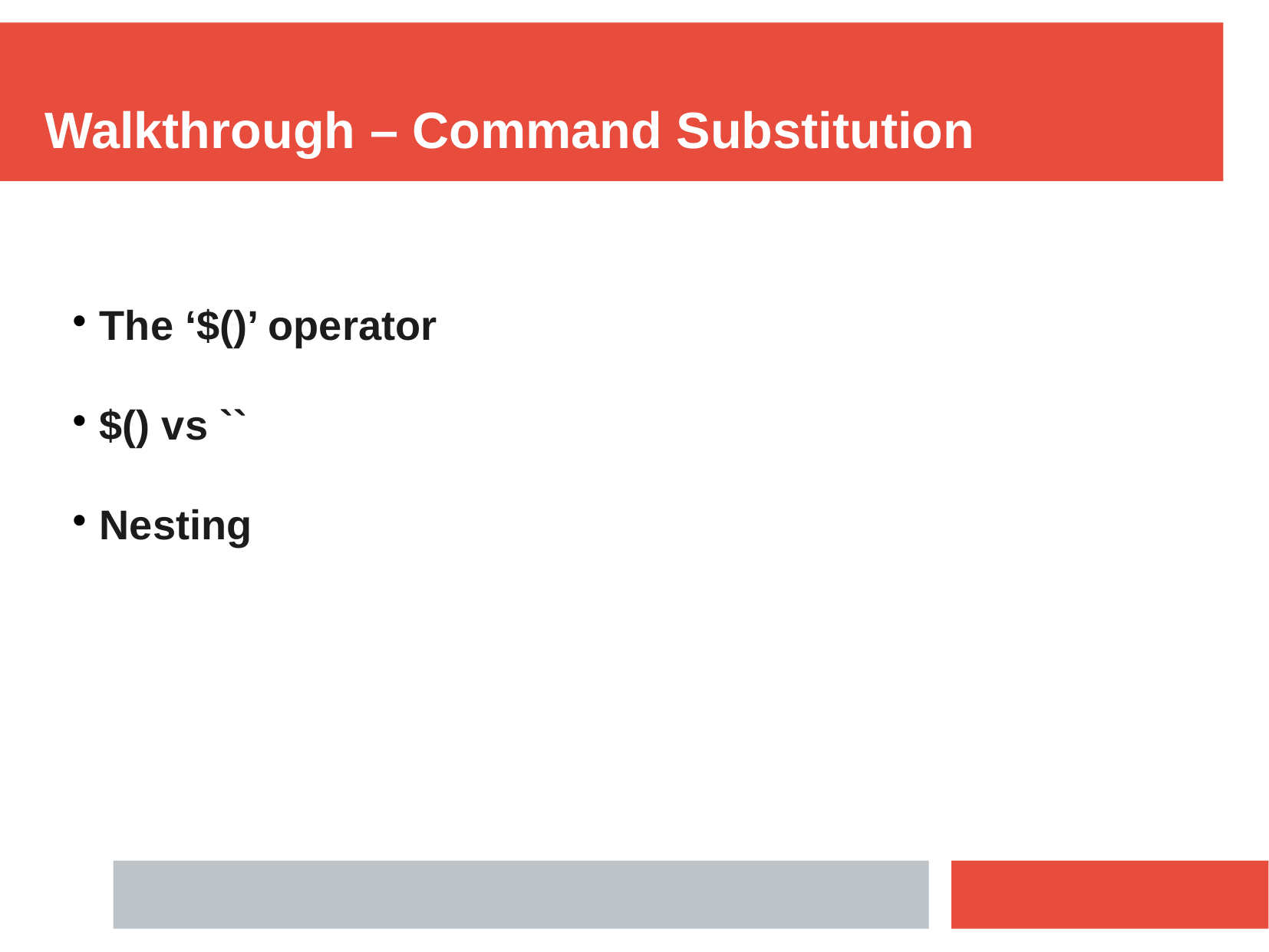

Walkthrough – Command Substitution

The ‘$()’ operator

$() vs ``

Nesting